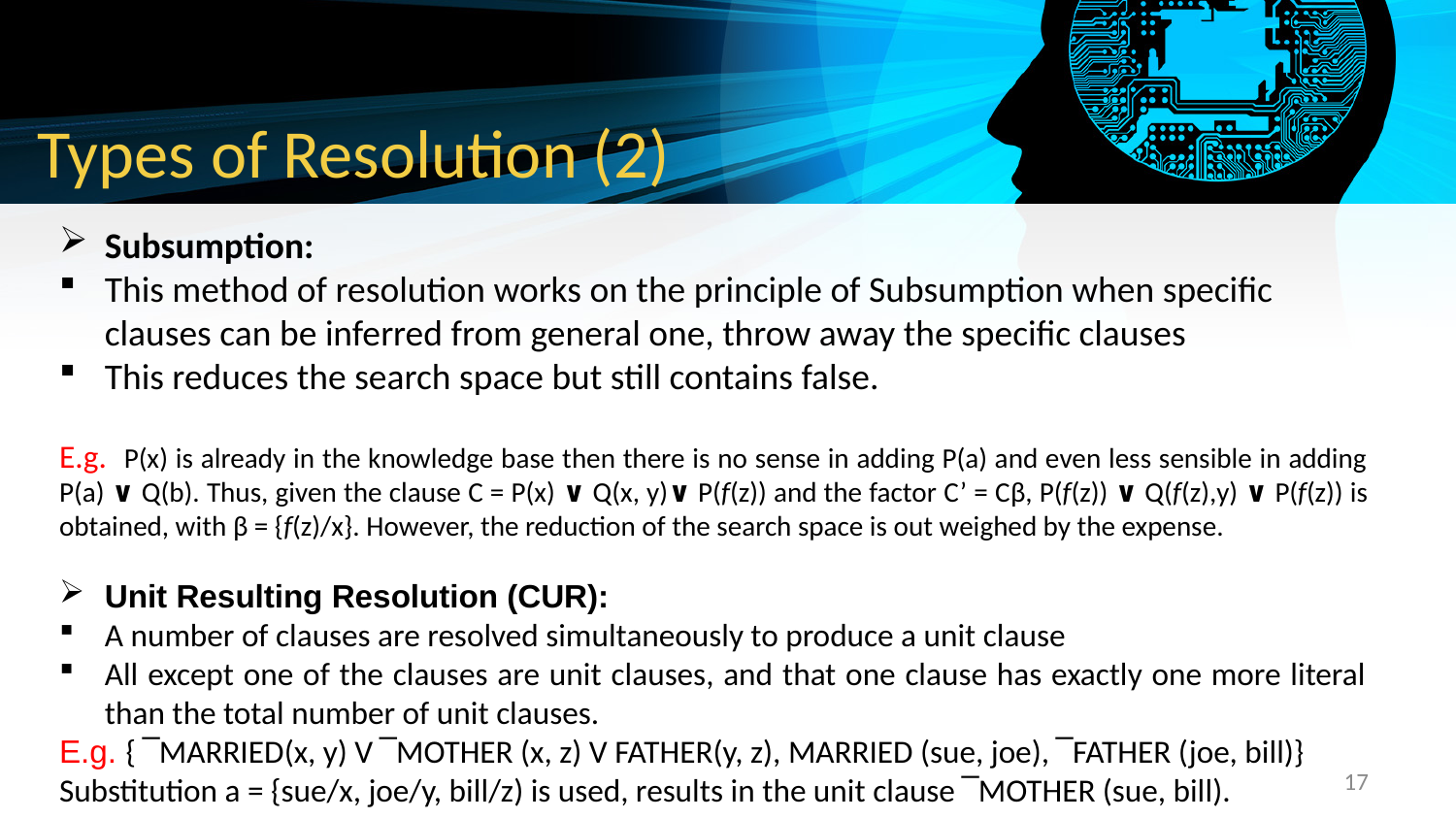

# Types of Resolution (2)
Subsumption:
This method of resolution works on the principle of Subsumption when specific clauses can be inferred from general one, throw away the specific clauses
This reduces the search space but still contains false.

E.g.  P(x) is already in the knowledge base then there is no sense in adding P(a) and even less sensible in adding P(a) ∨ Q(b). Thus, given the clause C = P(x) ∨ Q(x, y)∨ P(f(z)) and the factor C’ = Cβ, P(f(z)) ∨ Q(f(z),y) ∨ P(f(z)) is obtained, with β = {f(z)/x}. However, the reduction of the search space is out weighed by the expense.

Unit Resulting Resolution (CUR):
A number of clauses are resolved simultaneously to produce a unit clause
All except one of the clauses are unit clauses, and that one clause has exactly one more literal than the total number of unit clauses.
E.g. { ‾MARRIED(x, y) V ‾MOTHER (x, z) V FATHER(y, z), MARRIED (sue, joe), ‾FATHER (joe, bill)}
Substitution a = {sue/x, joe/y, bill/z) is used, results in the unit clause ‾MOTHER (sue, bill).

17